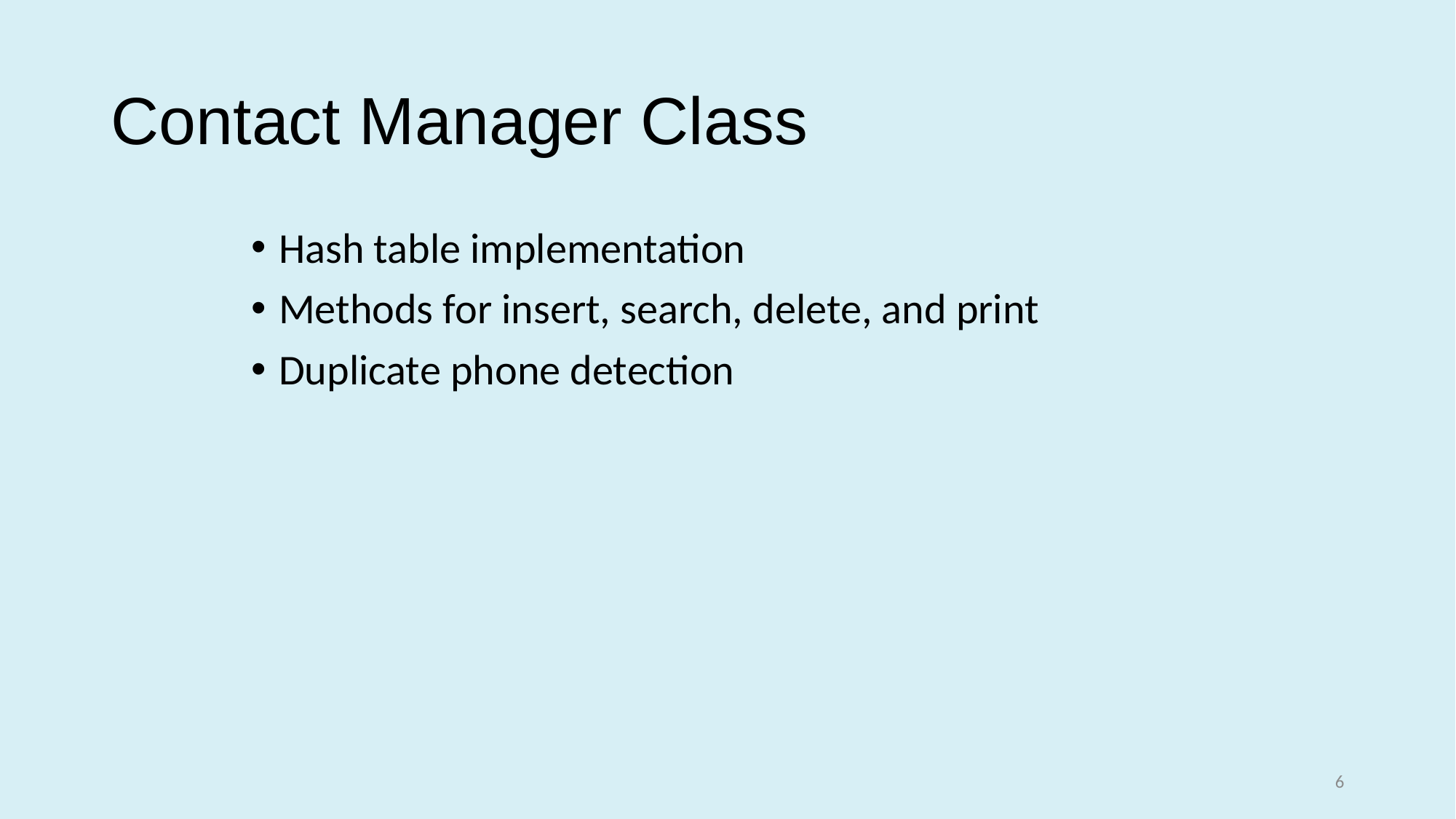

# Contact Manager Class
Hash table implementation
Methods for insert, search, delete, and print
Duplicate phone detection
6